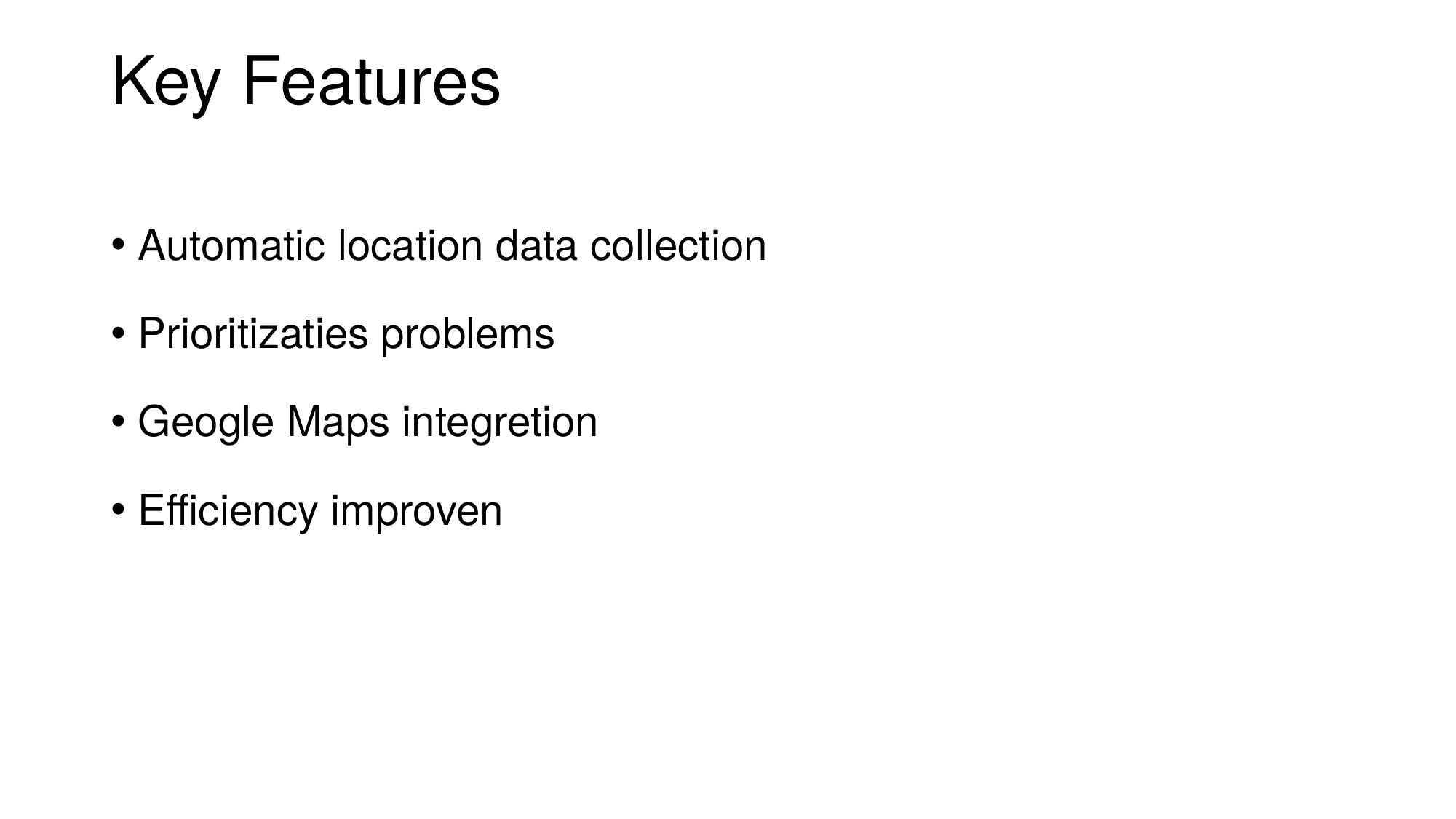

# Key Features
﻿﻿Automatic location data collection
﻿﻿Prioritizaties problems
﻿﻿Geogle Maps integretion
﻿﻿Efficiency improven